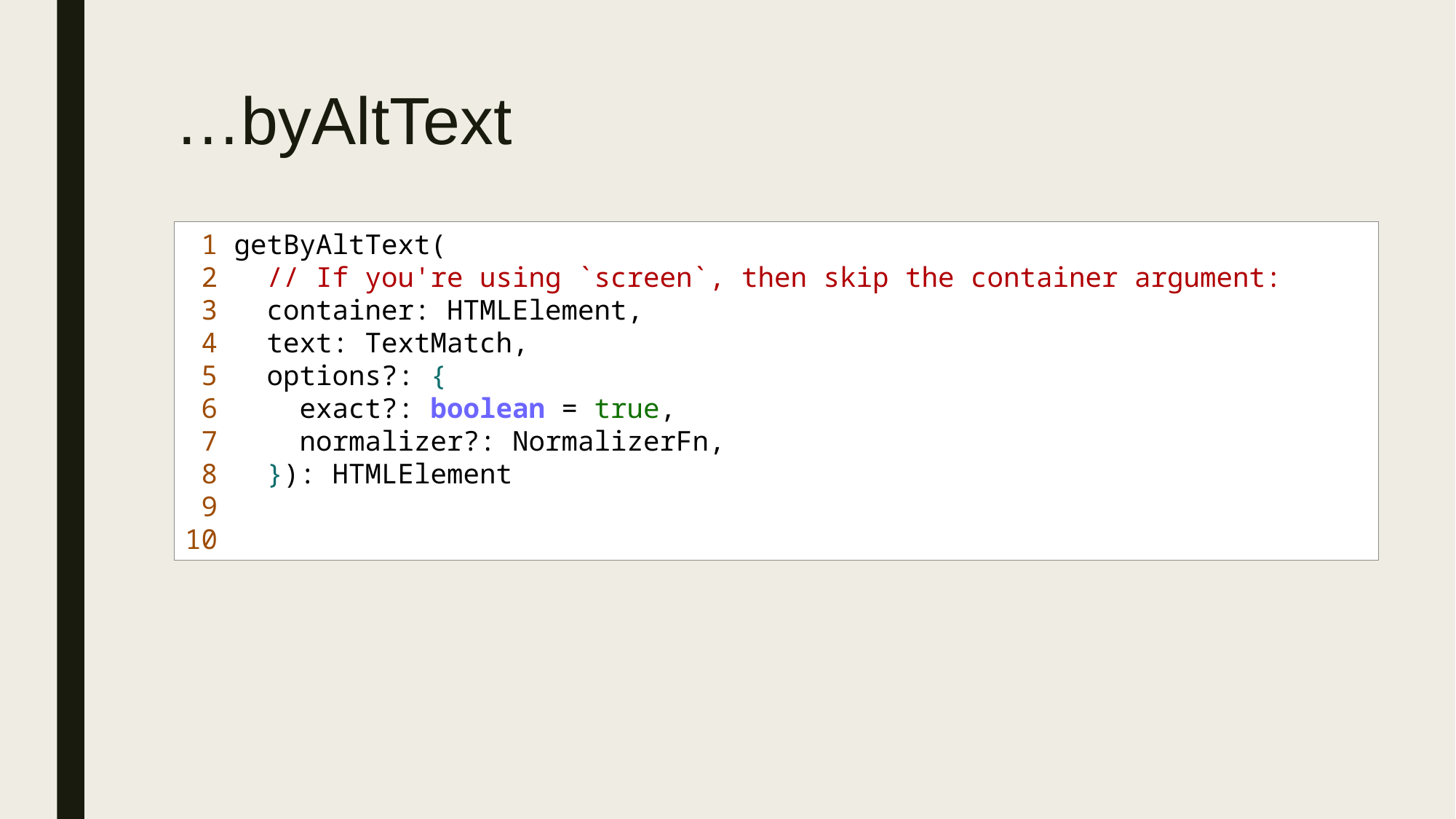

# …byAltText
 1 getByAltText(
 2   // If you're using `screen`, then skip the container argument:
 3   container: HTMLElement,
 4   text: TextMatch,
 5   options?: {
 6     exact?: boolean = true,
 7     normalizer?: NormalizerFn,
 8   }): HTMLElement
 9
10